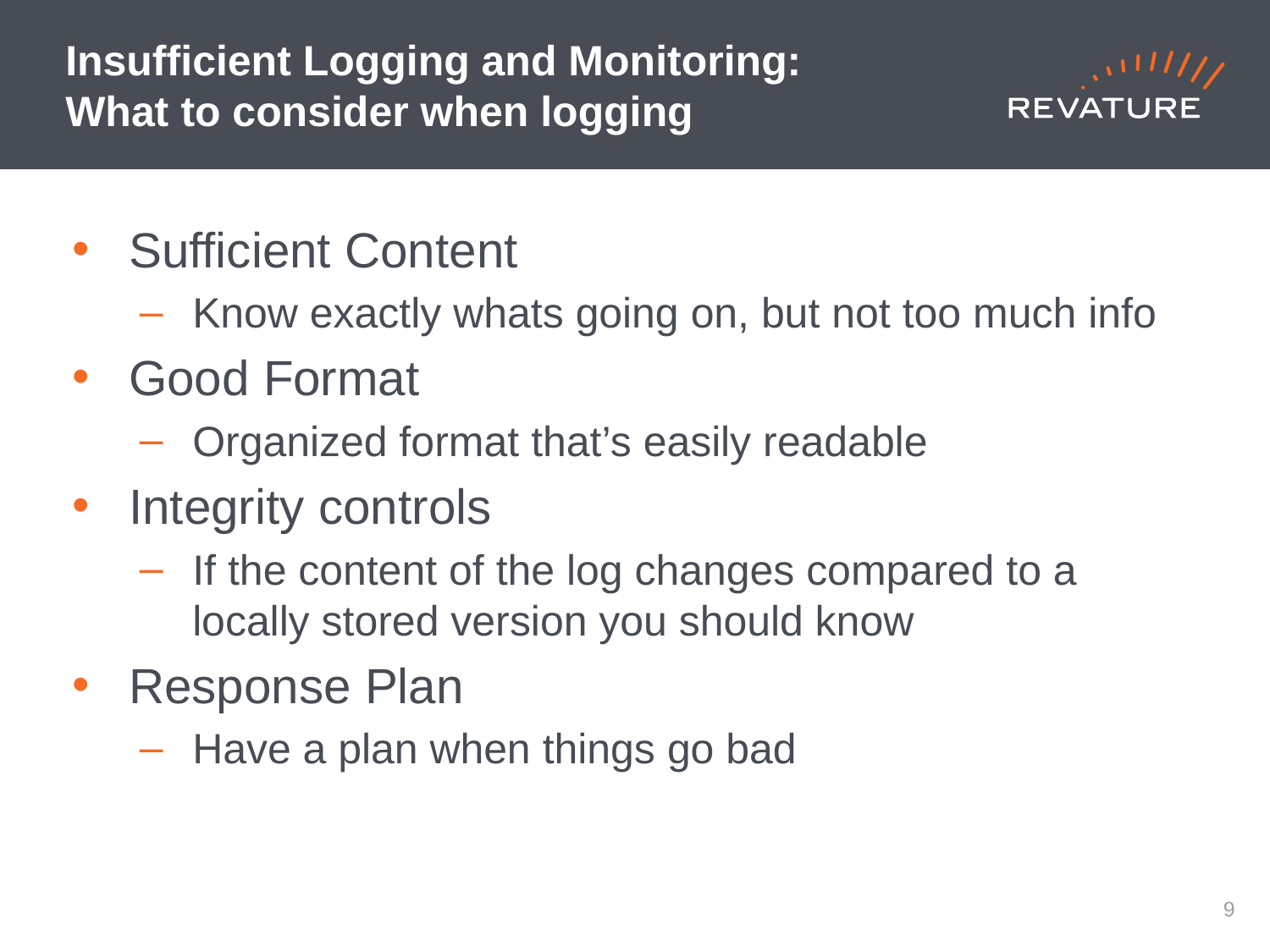

# Insufficient Logging and Monitoring: What to consider when logging
Sufficient Content
Know exactly whats going on, but not too much info
Good Format
Organized format that’s easily readable
Integrity controls
If the content of the log changes compared to a locally stored version you should know
Response Plan
Have a plan when things go bad
9